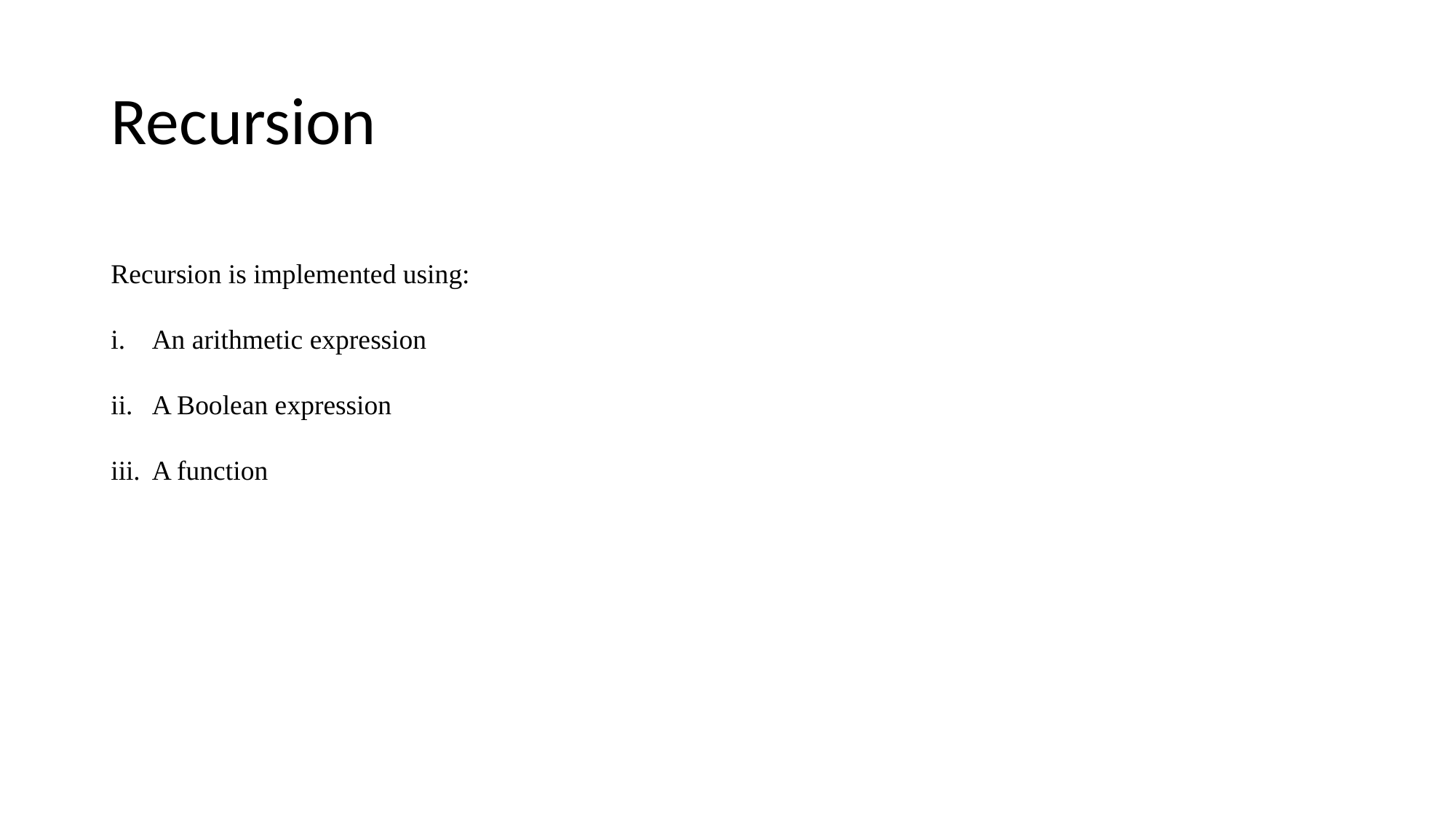

# Recursion
Recursion is implemented using:
An arithmetic expression
A Boolean expression
A function